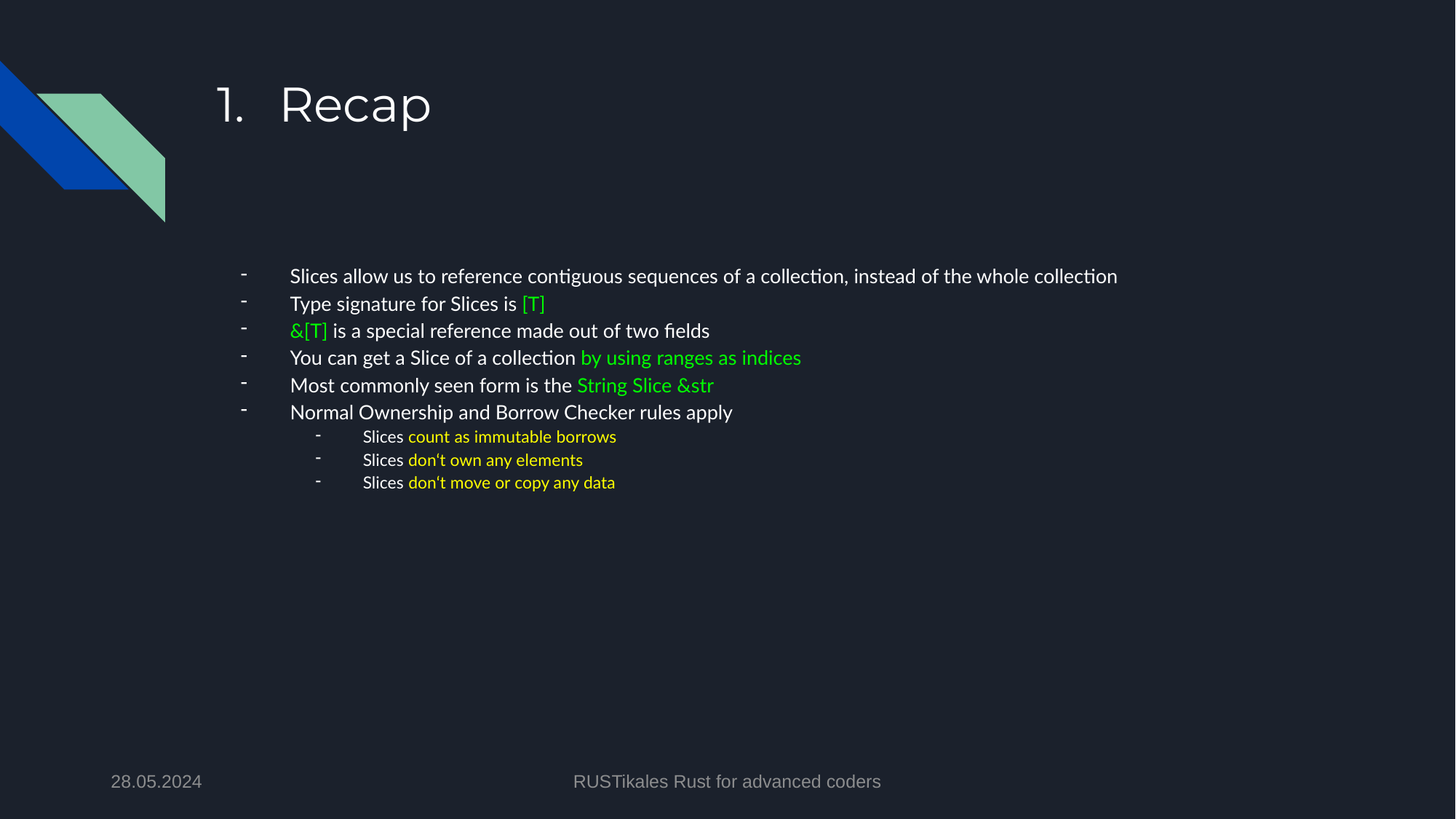

# Recap
Slices allow us to reference contiguous sequences of a collection, instead of the whole collection
Type signature for Slices is [T]
&[T] is a special reference made out of two fields
You can get a Slice of a collection by using ranges as indices
Most commonly seen form is the String Slice &str
Normal Ownership and Borrow Checker rules apply
Slices count as immutable borrows
Slices don‘t own any elements
Slices don‘t move or copy any data
28.05.2024
RUSTikales Rust for advanced coders